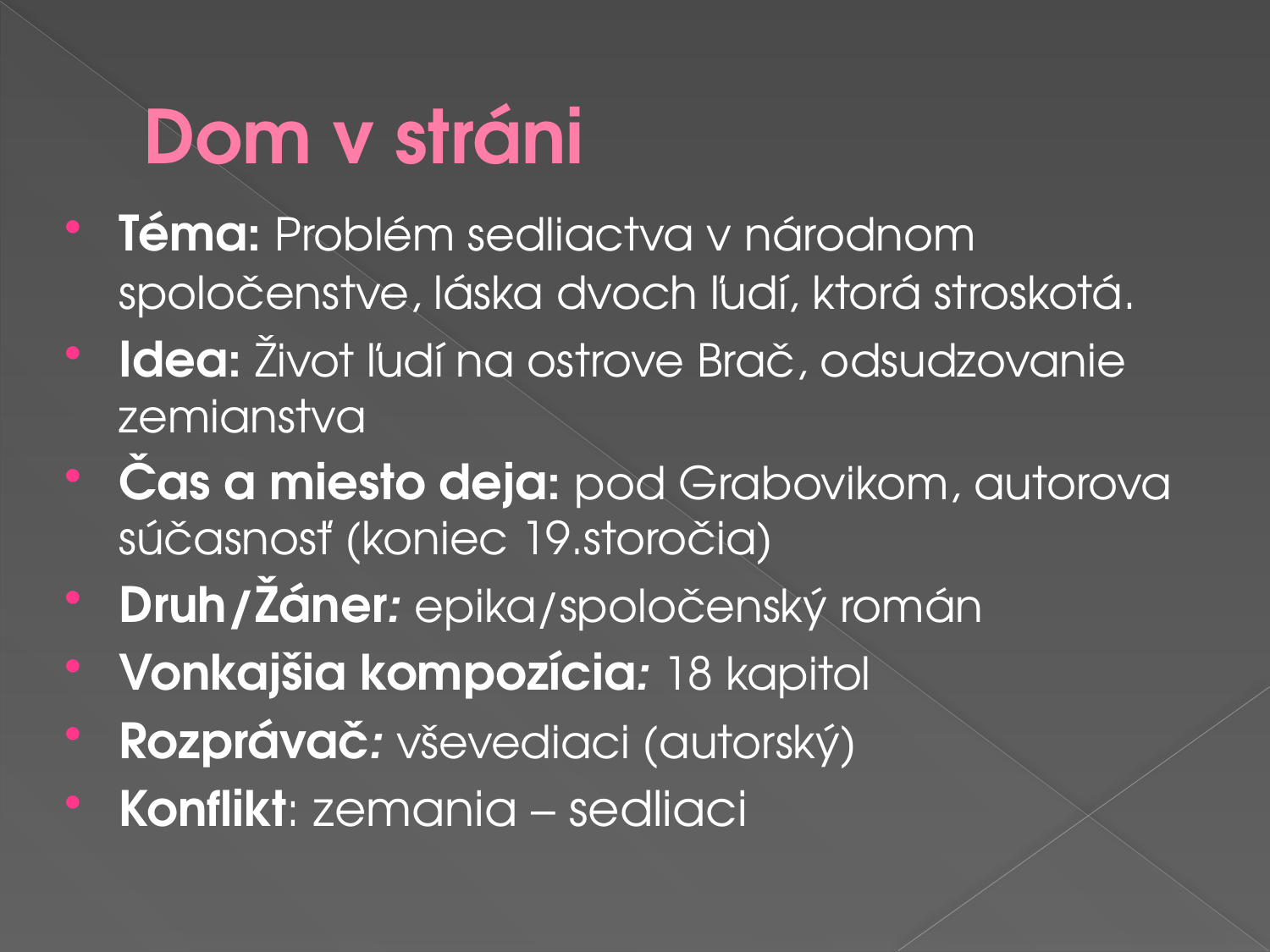

# Dom v stráni
Téma: Problém sedliactva v národnom spoločenstve, láska dvoch ľudí, ktorá stroskotá.
Idea: Život ľudí na ostrove Brač, odsudzovanie zemianstva
Čas a miesto deja: pod Grabovikom, autorova súčasnosť (koniec 19.storočia)
Druh/Žáner: epika/spoločenský román
Vonkajšia kompozícia: 18 kapitol
Rozprávač: vševediaci (autorský)
Konflikt: zemania – sedliaci